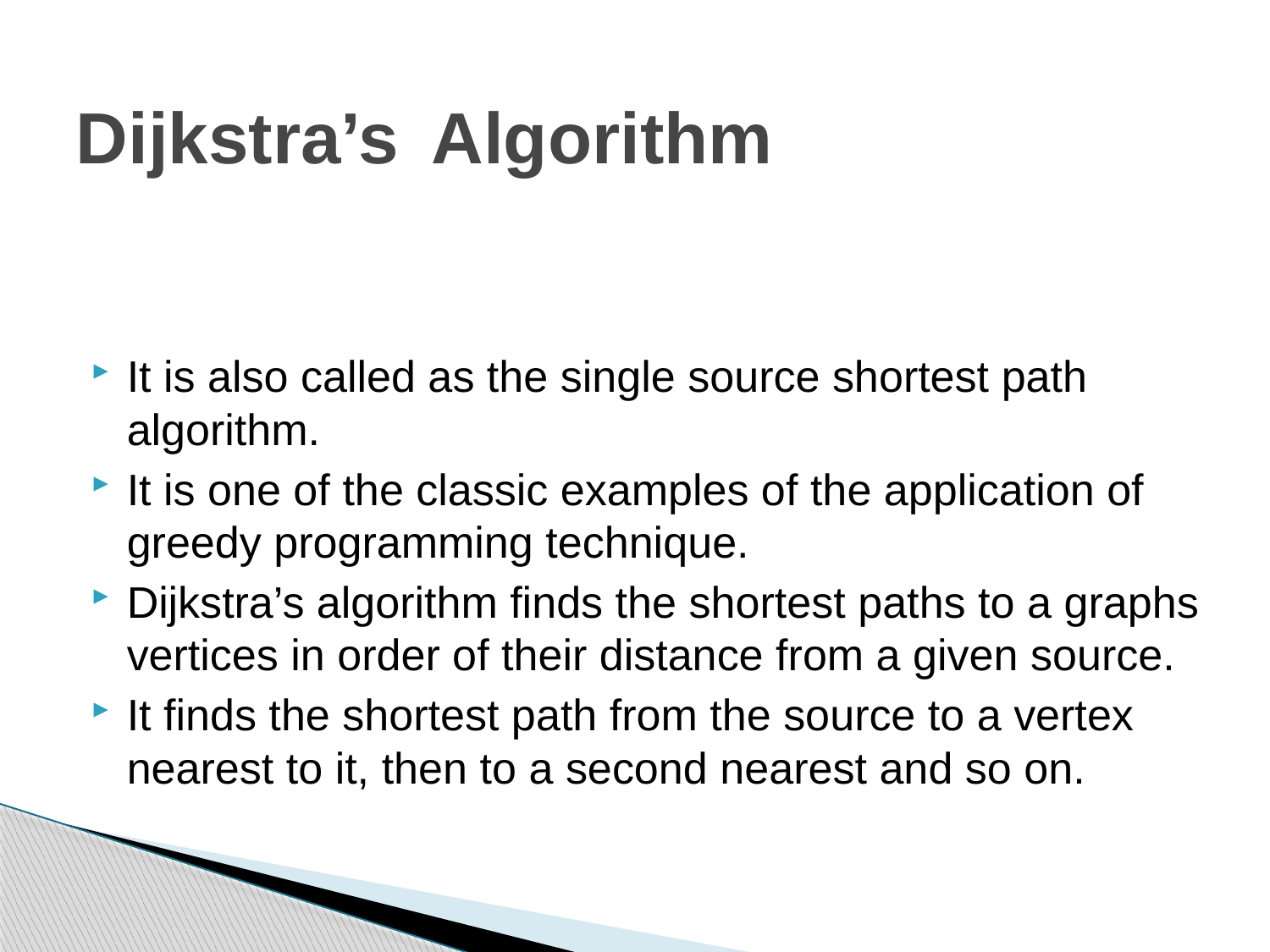

# Dijkstra’s Algorithm
It is also called as the single source shortest path algorithm.
It is one of the classic examples of the application of greedy programming technique.
Dijkstra’s algorithm finds the shortest paths to a graphs vertices in order of their distance from a given source.
It finds the shortest path from the source to a vertex nearest to it, then to a second nearest and so on.